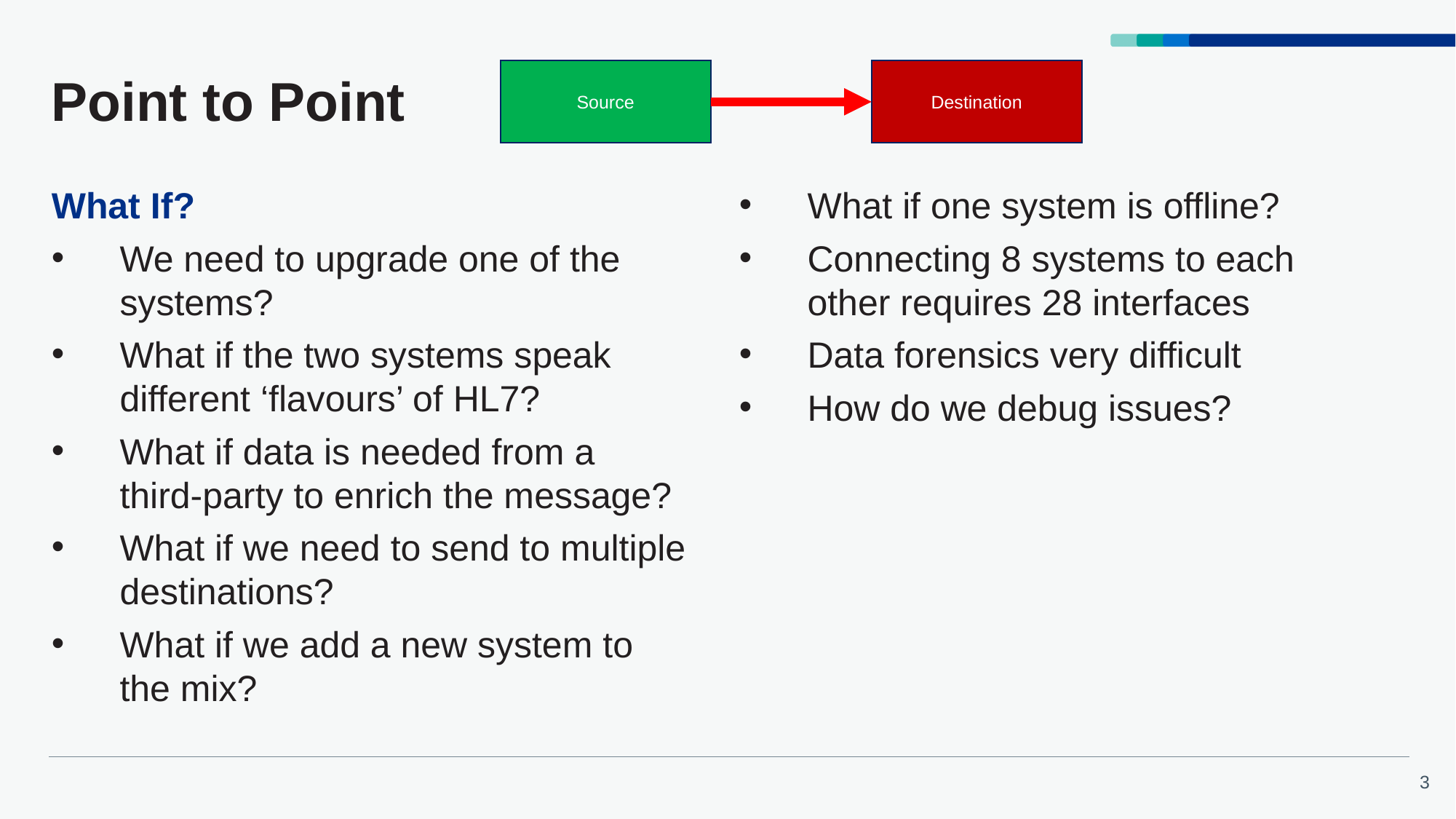

# Point to Point
Destination
Source
What If?
We need to upgrade one of the systems?
What if the two systems speak different ‘flavours’ of HL7?
What if data is needed from a third-party to enrich the message?
What if we need to send to multiple destinations?
What if we add a new system to the mix?
What if one system is offline?
Connecting 8 systems to each other requires 28 interfaces
Data forensics very difficult
How do we debug issues?